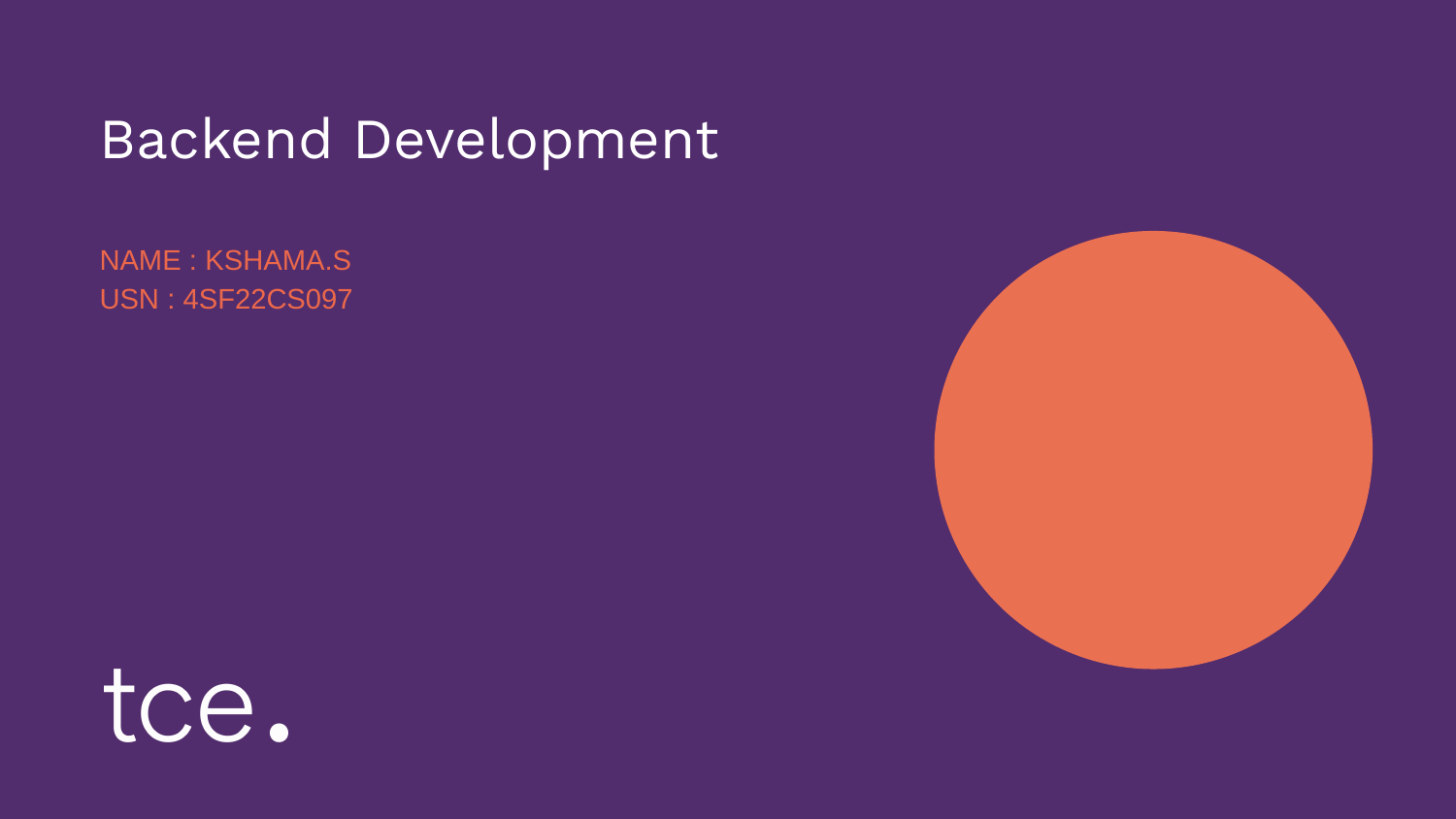

# Backend Development
NAME : KSHAMA.S
USN : 4SF22CS097